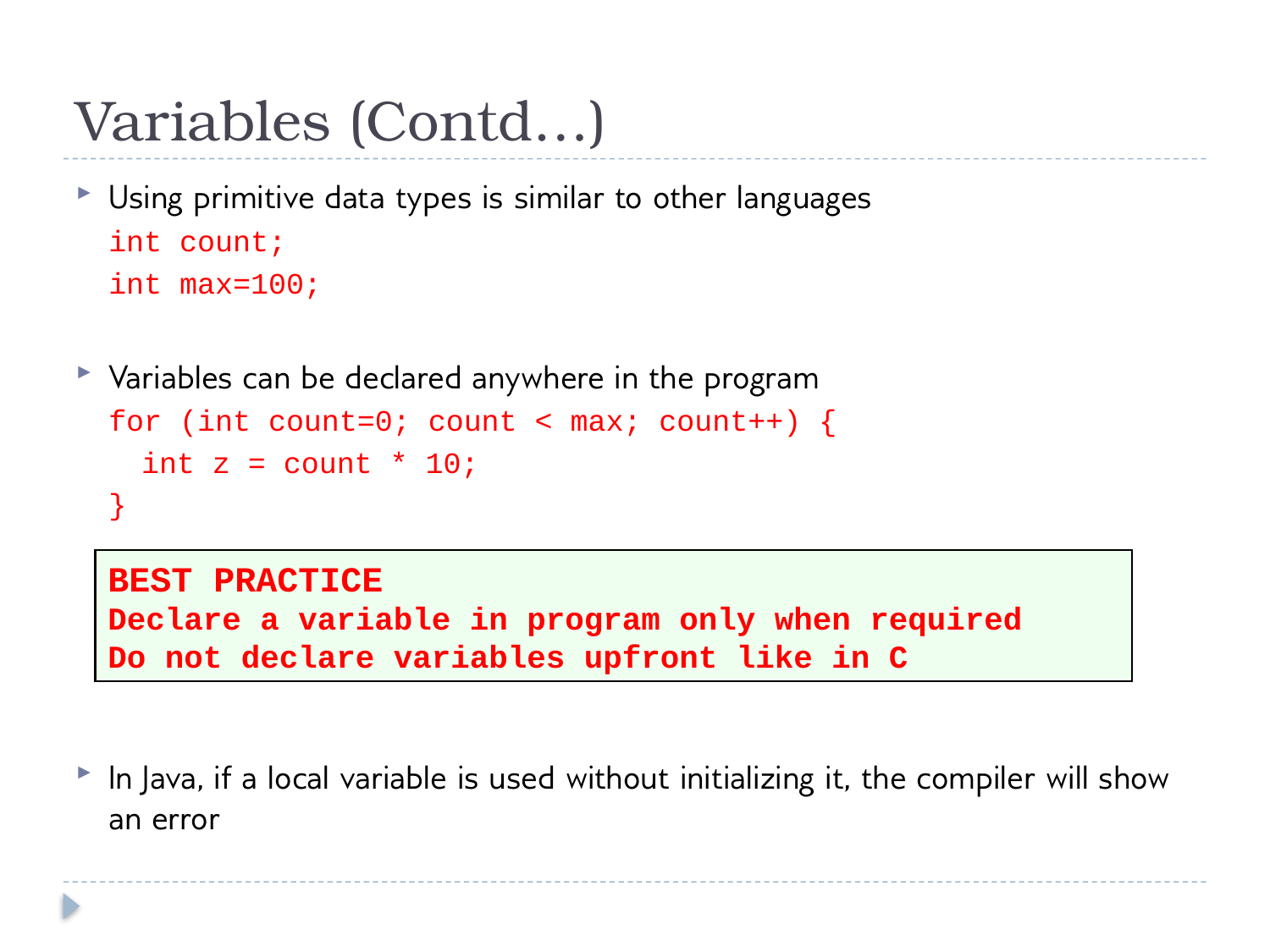

# Variables (Contd…)
Using primitive data types is similar to other languages
int count;
int max=100;

Variables can be declared anywhere in the program
for (int count=0; count < max; count++) {
	int z = count * 10;
}

In Java, if a local variable is used without initializing it, the compiler will show an error
BEST PRACTICE
Declare a variable in program only when required
Do not declare variables upfront like in C
11
CONFIDENTIAL© Copyright 2008 Tech Mahindra Limited